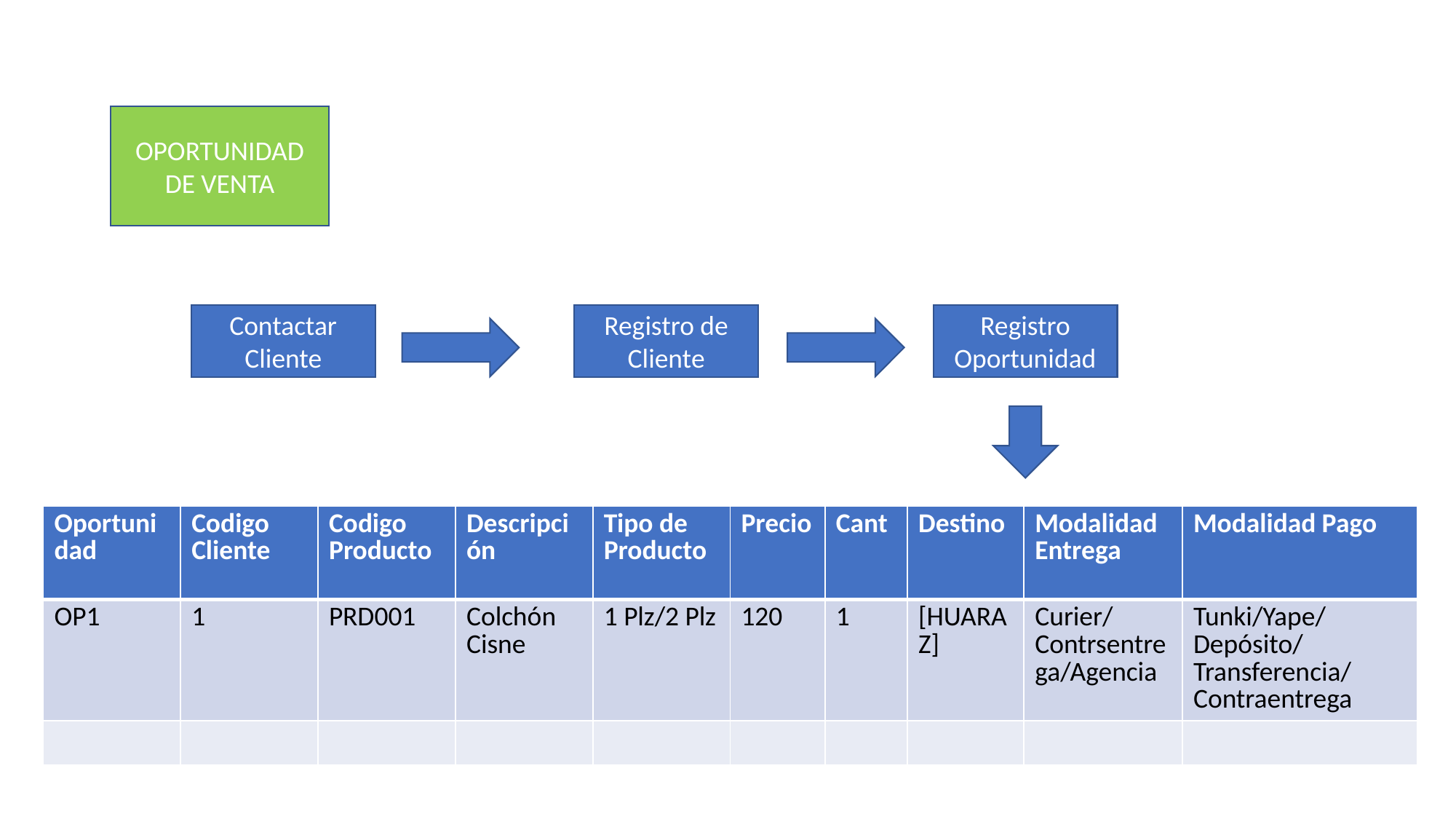

OPORTUNIDAD DE VENTA
Contactar Cliente
Registro de Cliente
Registro Oportunidad

| Oportunidad | Codigo Cliente | Codigo Producto | Descripción | Tipo de Producto | Precio | Cant | Destino | Modalidad Entrega | Modalidad Pago |
| --- | --- | --- | --- | --- | --- | --- | --- | --- | --- |
| OP1 | 1 | PRD001 | Colchón Cisne | 1 Plz/2 Plz | 120 | 1 | [HUARAZ] | Curier/Contrsentrega/Agencia | Tunki/Yape/Depósito/Transferencia/Contraentrega |
|  |  |  |  |  |  |  |  |  |  |